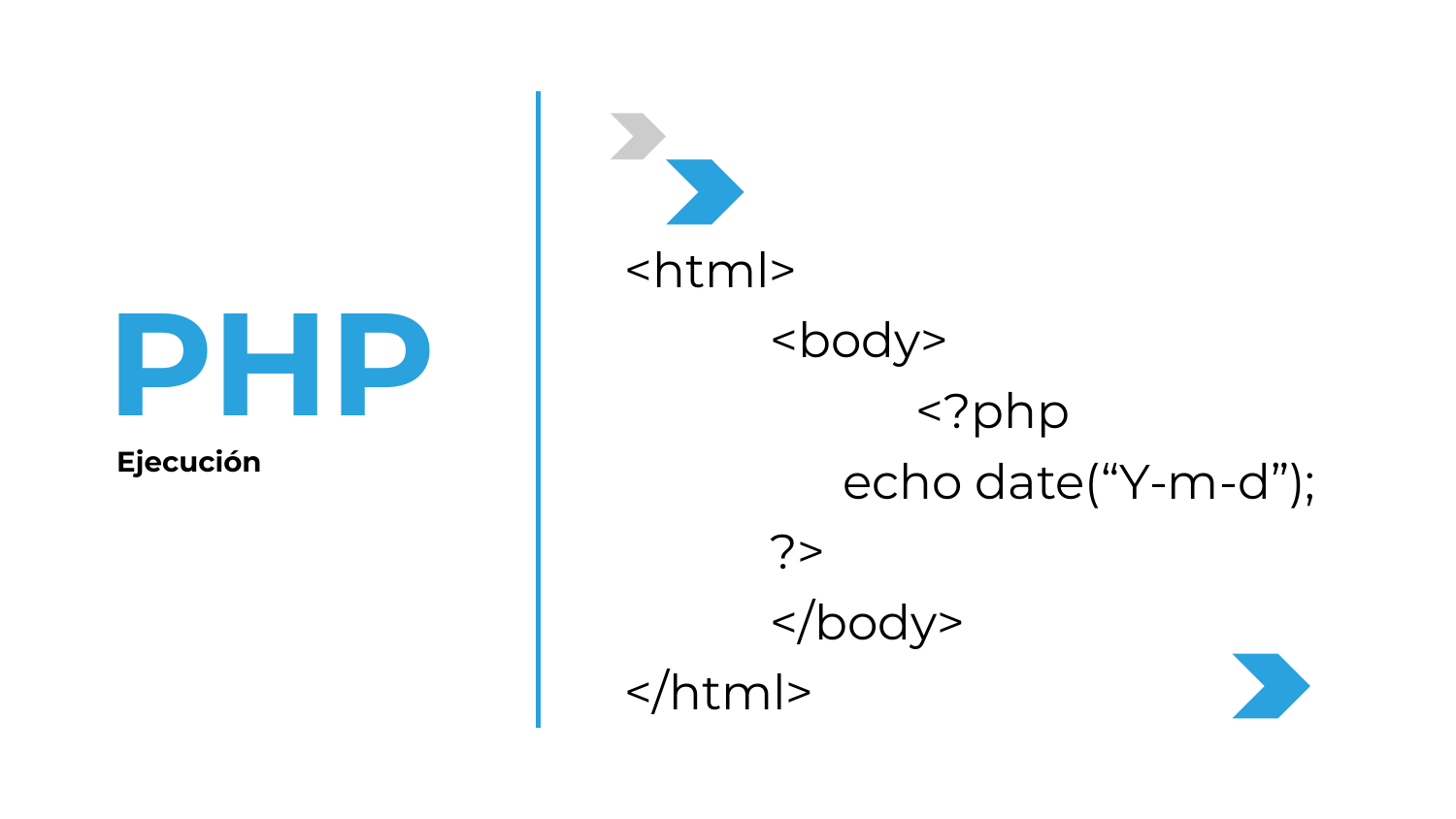

<html>
	<body>
		<?php
echo date(“Y-m-d”);
?>
	</body>
</html>
PHP
Ejecución